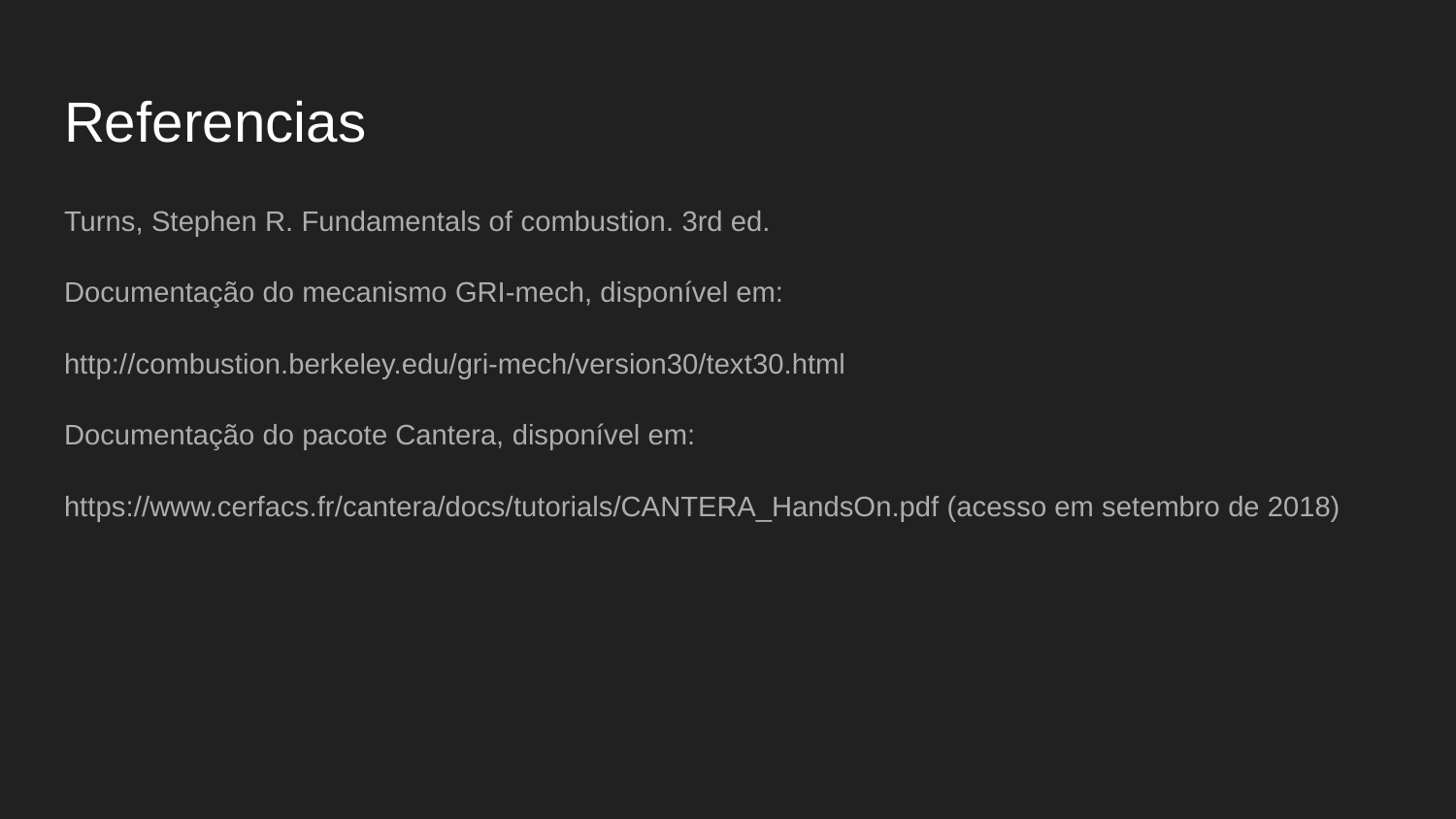

# Referencias
Turns, Stephen R. Fundamentals of combustion. 3rd ed.
Documentação do mecanismo GRI-mech, disponível em:
http://combustion.berkeley.edu/gri-mech/version30/text30.html
Documentação do pacote Cantera, disponível em:
https://www.cerfacs.fr/cantera/docs/tutorials/CANTERA_HandsOn.pdf (acesso em setembro de 2018)